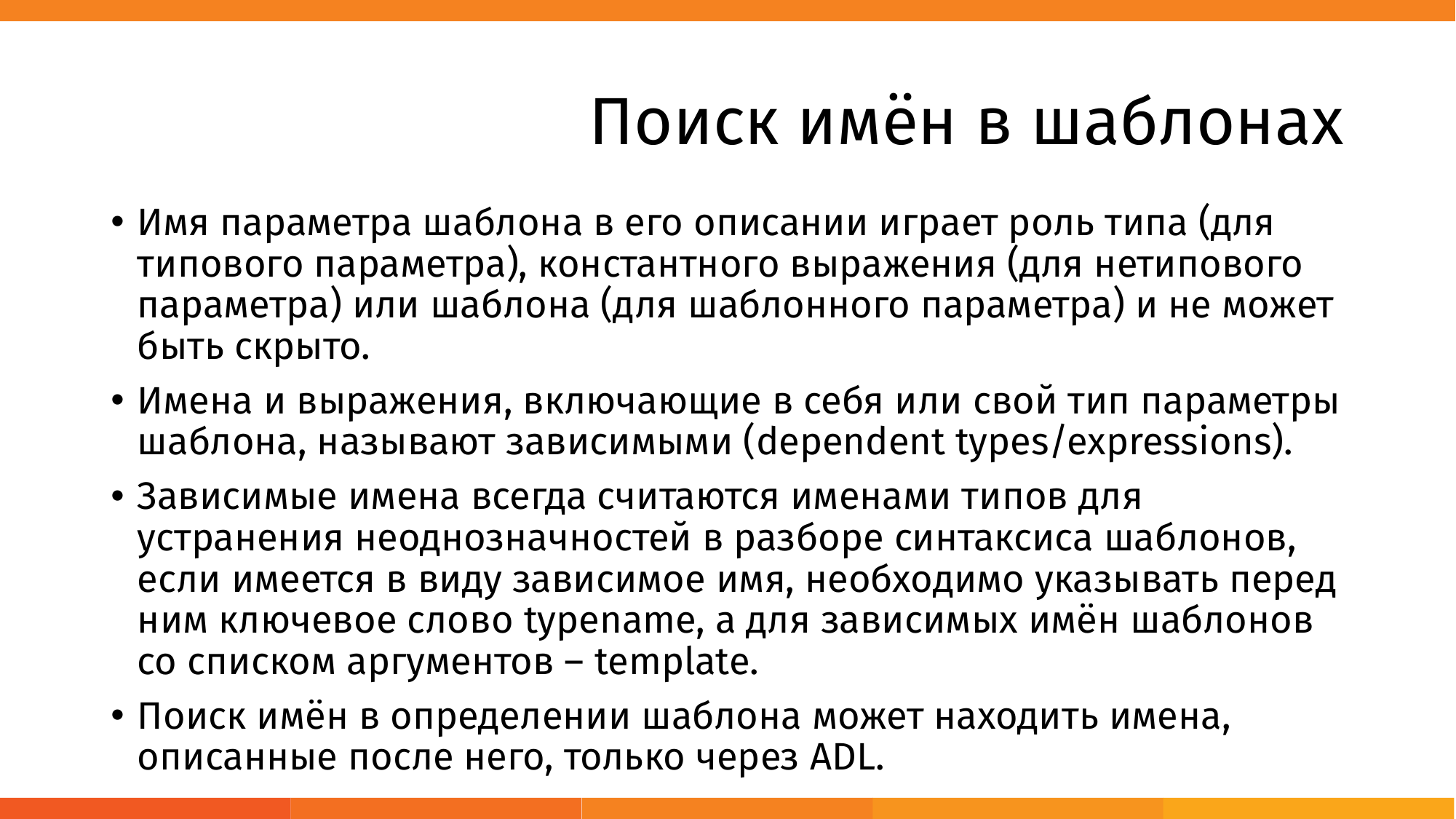

# Поиск имён в шаблонах
Имя параметра шаблона в его описании играет роль типа (для типового параметра), константного выражения (для нетипового параметра) или шаблона (для шаблонного параметра) и не может быть скрыто.
Имена и выражения, включающие в себя или свой тип параметры шаблона, называют зависимыми (dependent types/expressions).
Зависимые имена всегда считаются именами типов для устранения неоднозначностей в разборе синтаксиса шаблонов, если имеется в виду зависимое имя, необходимо указывать перед ним ключевое слово typename, а для зависимых имён шаблонов со списком аргументов – template.
Поиск имён в определении шаблона может находить имена, описанные после него, только через ADL.